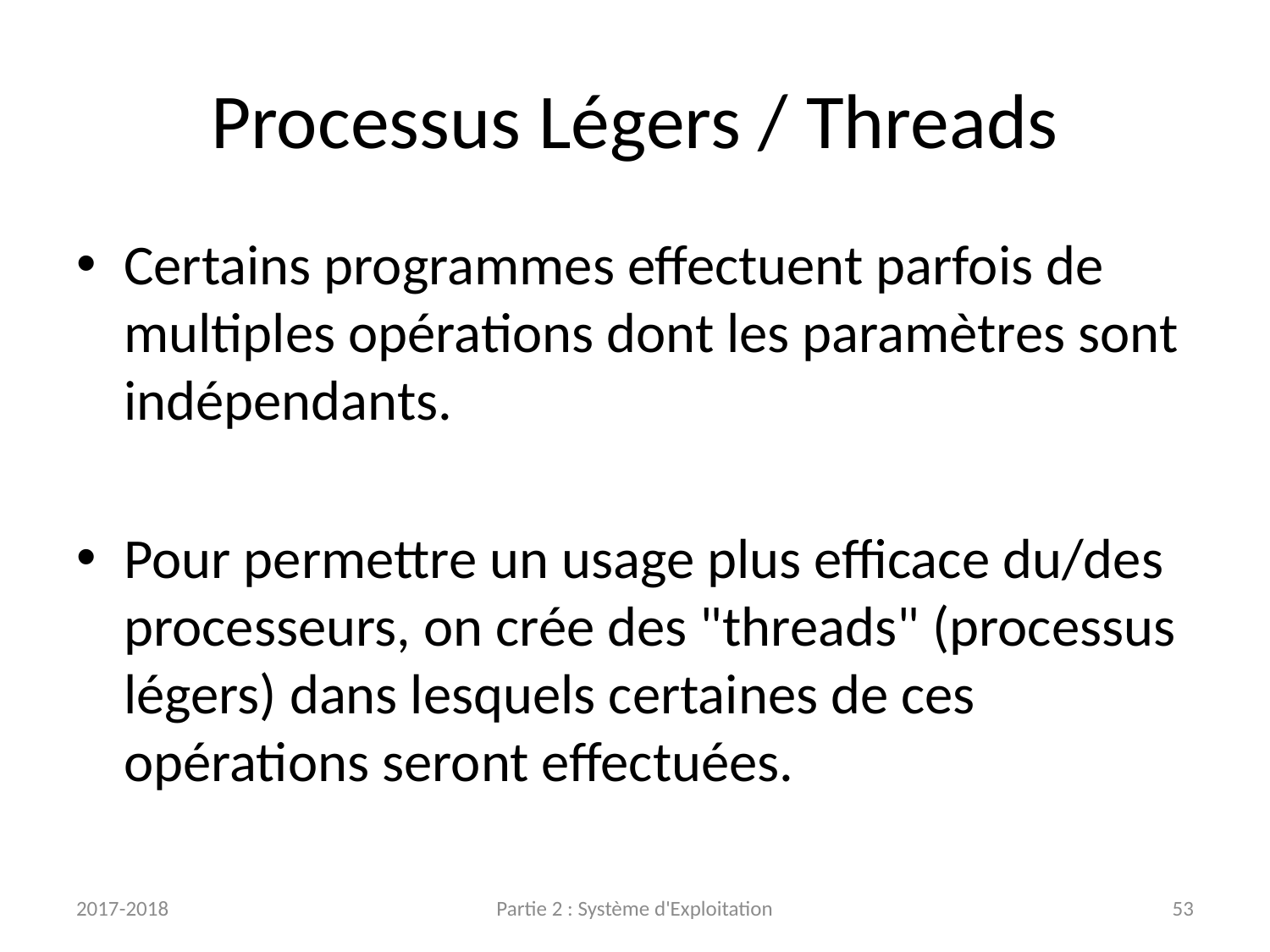

# Processus Légers / Threads
Certains programmes effectuent parfois de multiples opérations dont les paramètres sont indépendants.

Pour permettre un usage plus efficace du/des processeurs, on crée des "threads" (processus légers) dans lesquels certaines de ces opérations seront effectuées.
2017-2018
Partie 2 : Système d'Exploitation
53